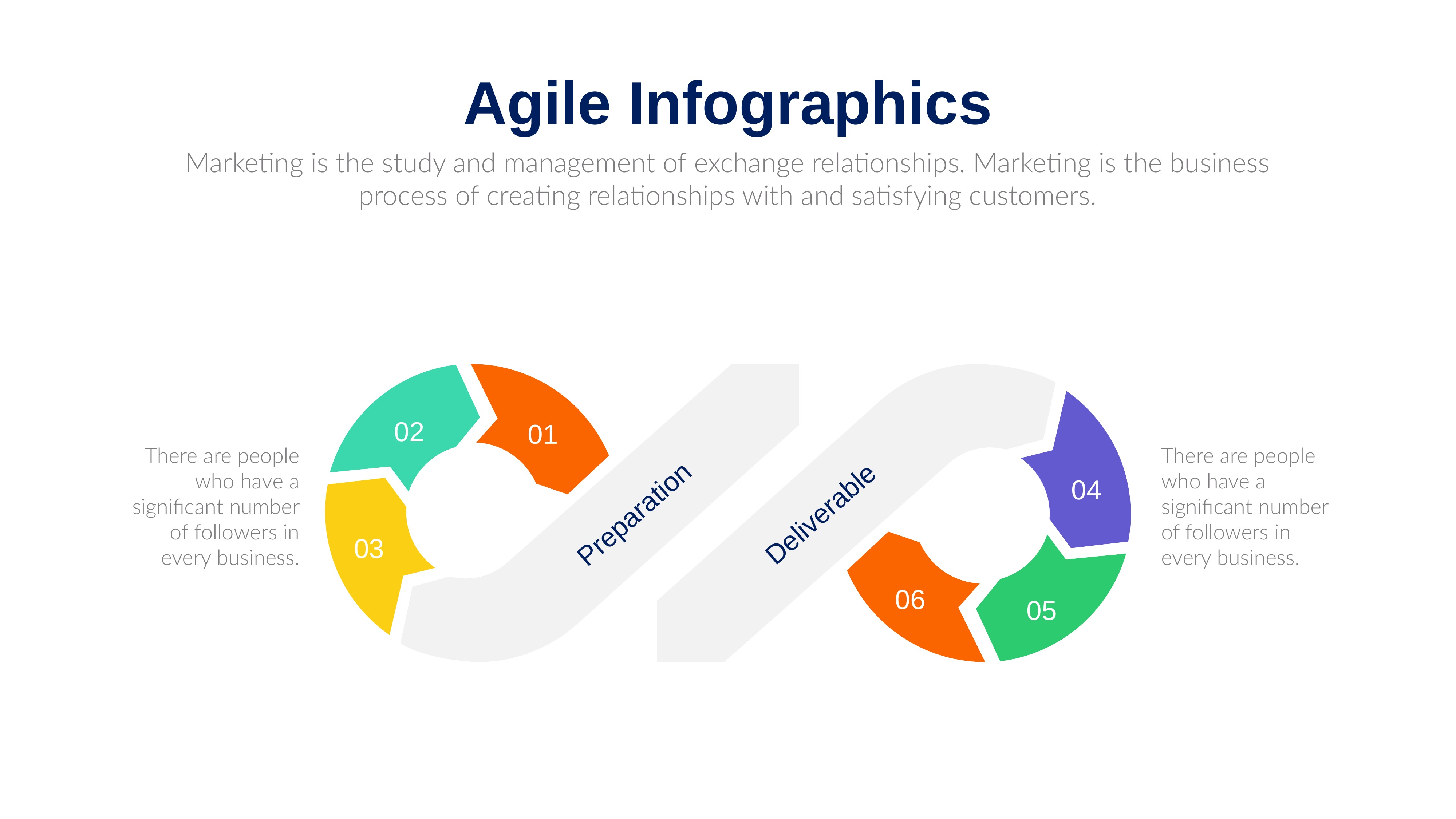

Agile Infographics
Marketing is the study and management of exchange relationships. Marketing is the business process of creating relationships with and satisfying customers.

02
01
There are people who have a significant number of followers in every business.
There are people who have a significant number of followers in every business.
04

Preparation
Deliverable
03

06
05